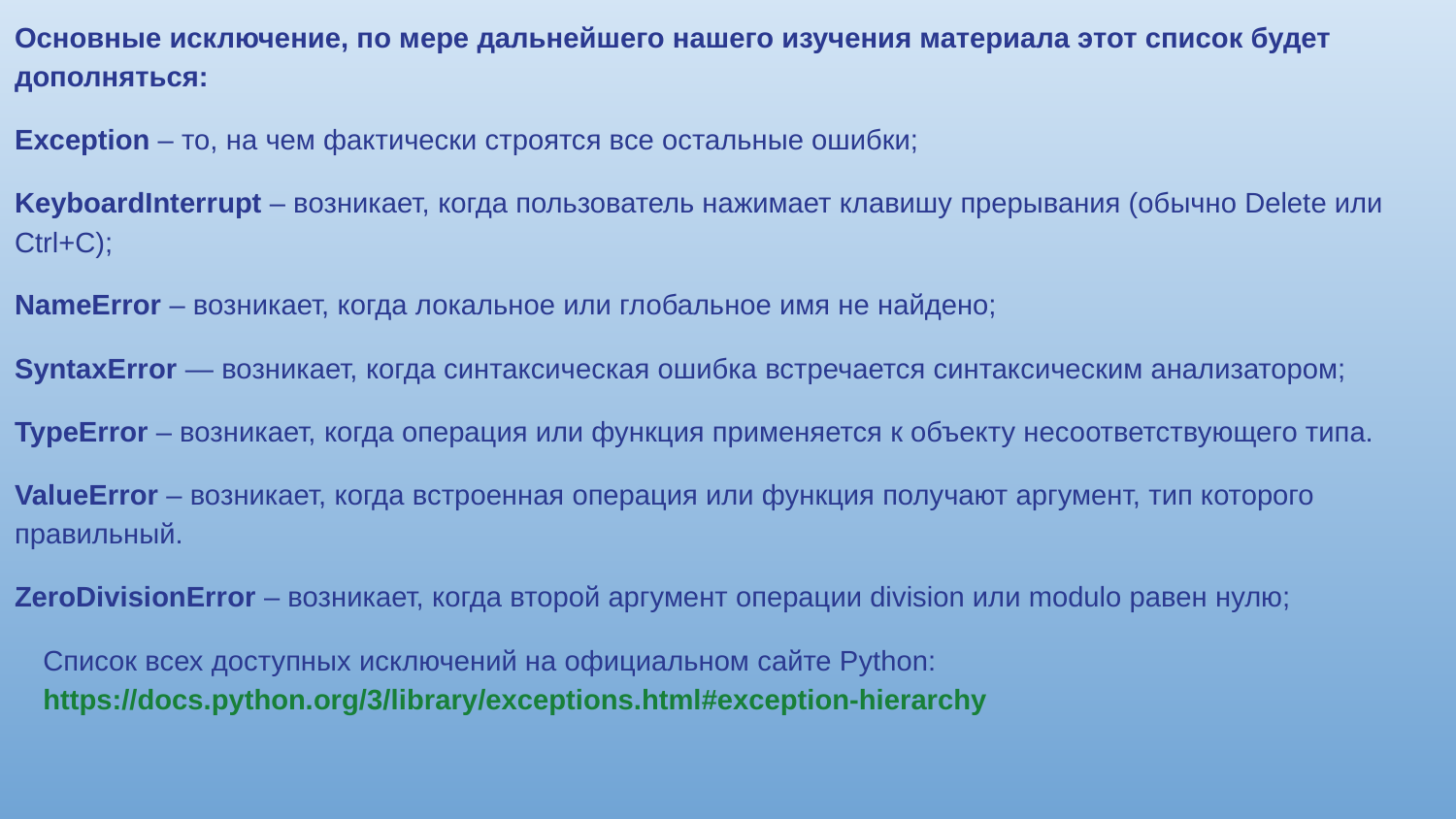

Основные исключение, по мере дальнейшего нашего изучения материала этот список будет дополняться:
Exception – то, на чем фактически строятся все остальные ошибки;
KeyboardInterrupt – возникает, когда пользователь нажимает клавишу прерывания (обычно Delete или Ctrl+C);
NameError – возникает, когда локальное или глобальное имя не найдено;
SyntaxError — возникает, когда синтаксическая ошибка встречается синтаксическим анализатором;
TypeError – возникает, когда операция или функция применяется к объекту несоответствующего типа.
ValueError – возникает, когда встроенная операция или функция получают аргумент, тип которого правильный.
ZeroDivisionError – возникает, когда второй аргумент операции division или modulo равен нулю;
Список всех доступных исключений на официальном сайте Python: https://docs.python.org/3/library/exceptions.html#exception-hierarchy